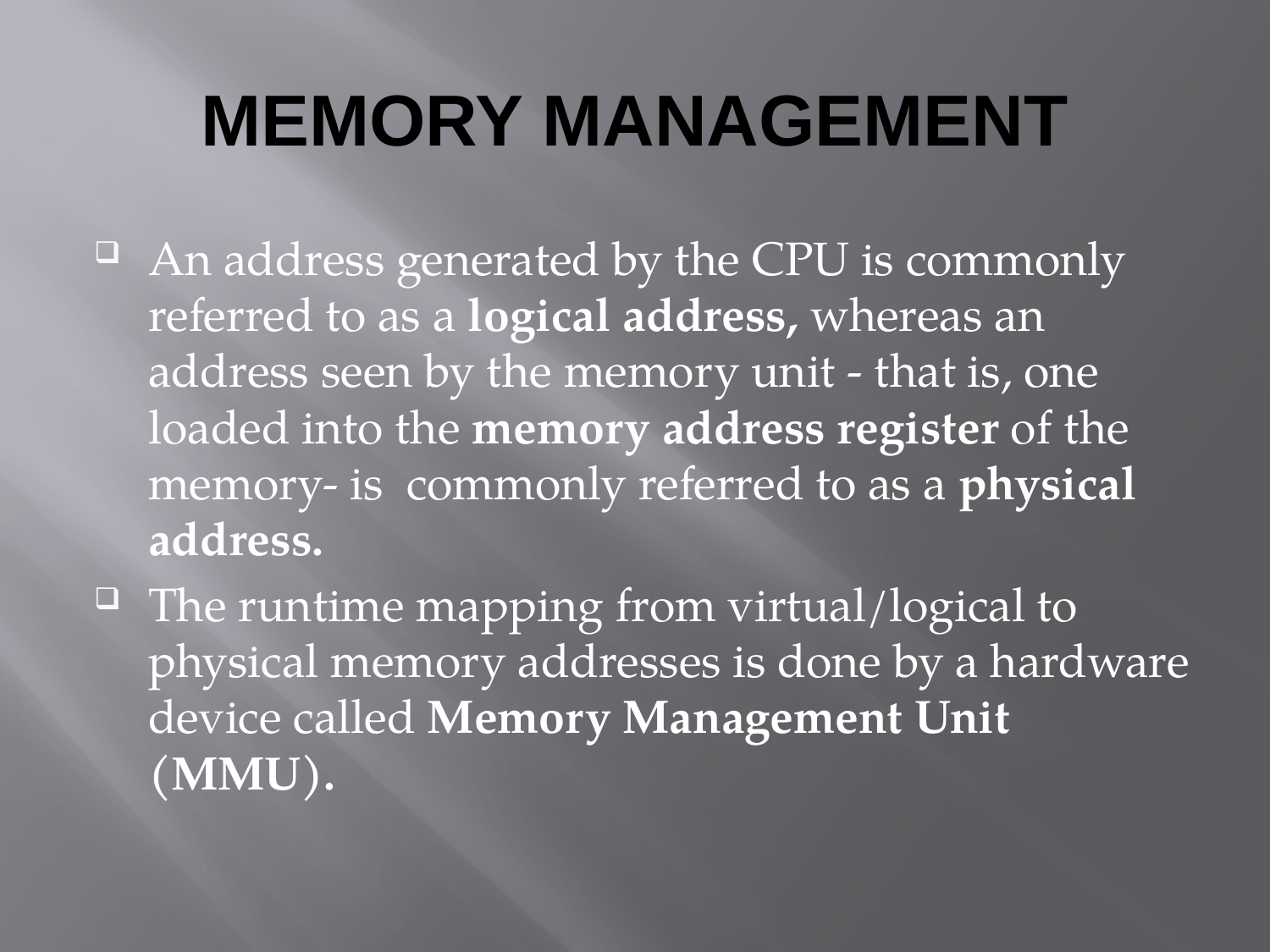

# MEMORY MANAGEMENT
An address generated by the CPU is commonly referred to as a logical address, whereas an address seen by the memory unit - that is, one loaded into the memory address register of the memory- is  commonly referred to as a physical address.
The runtime mapping from virtual/logical to physical memory addresses is done by a hardware device called Memory Management Unit (MMU).